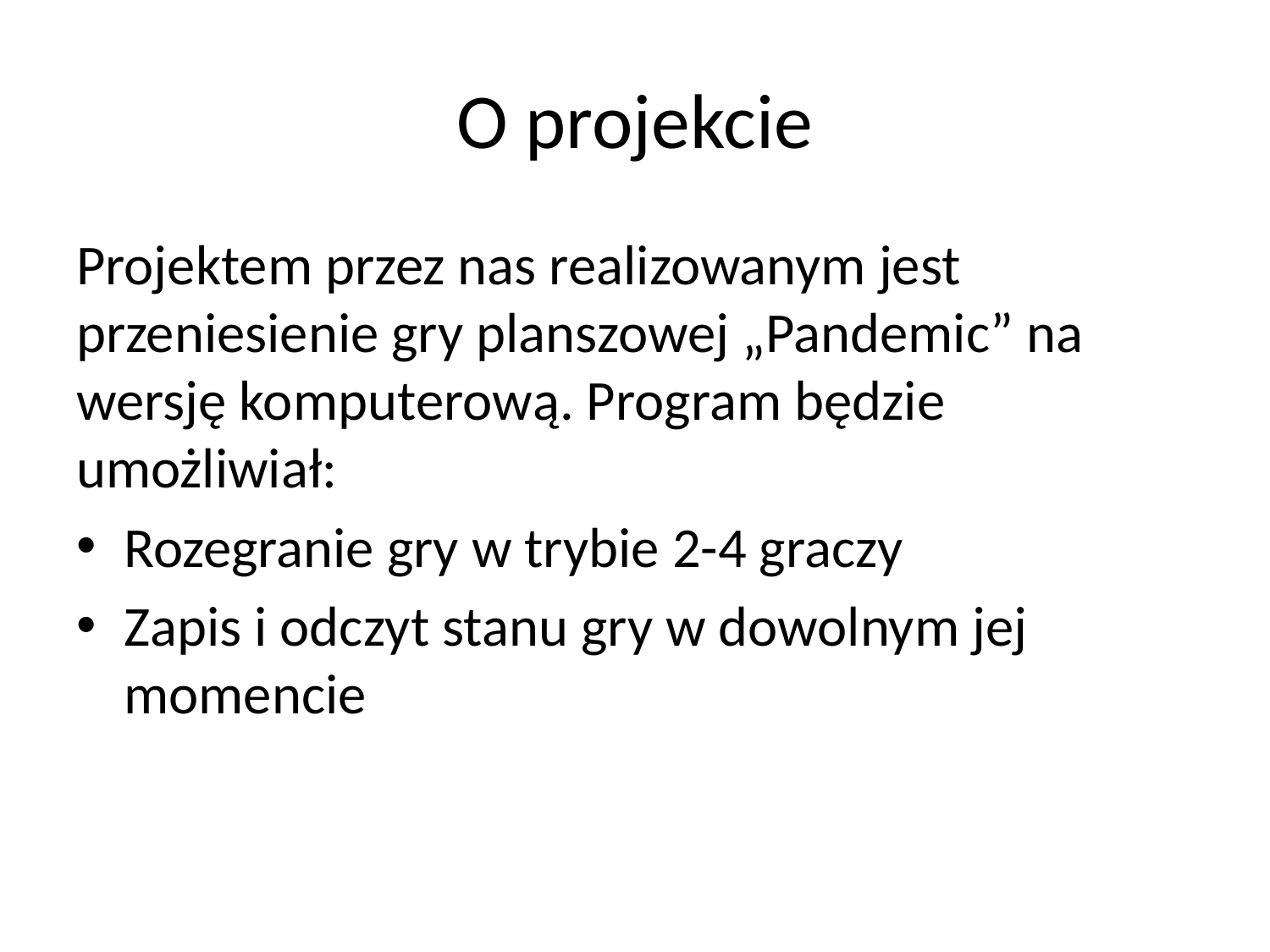

# O projekcie
Projektem przez nas realizowanym jest przeniesienie gry planszowej „Pandemic” na wersję komputerową. Program będzie umożliwiał:
Rozegranie gry w trybie 2-4 graczy
Zapis i odczyt stanu gry w dowolnym jej momencie